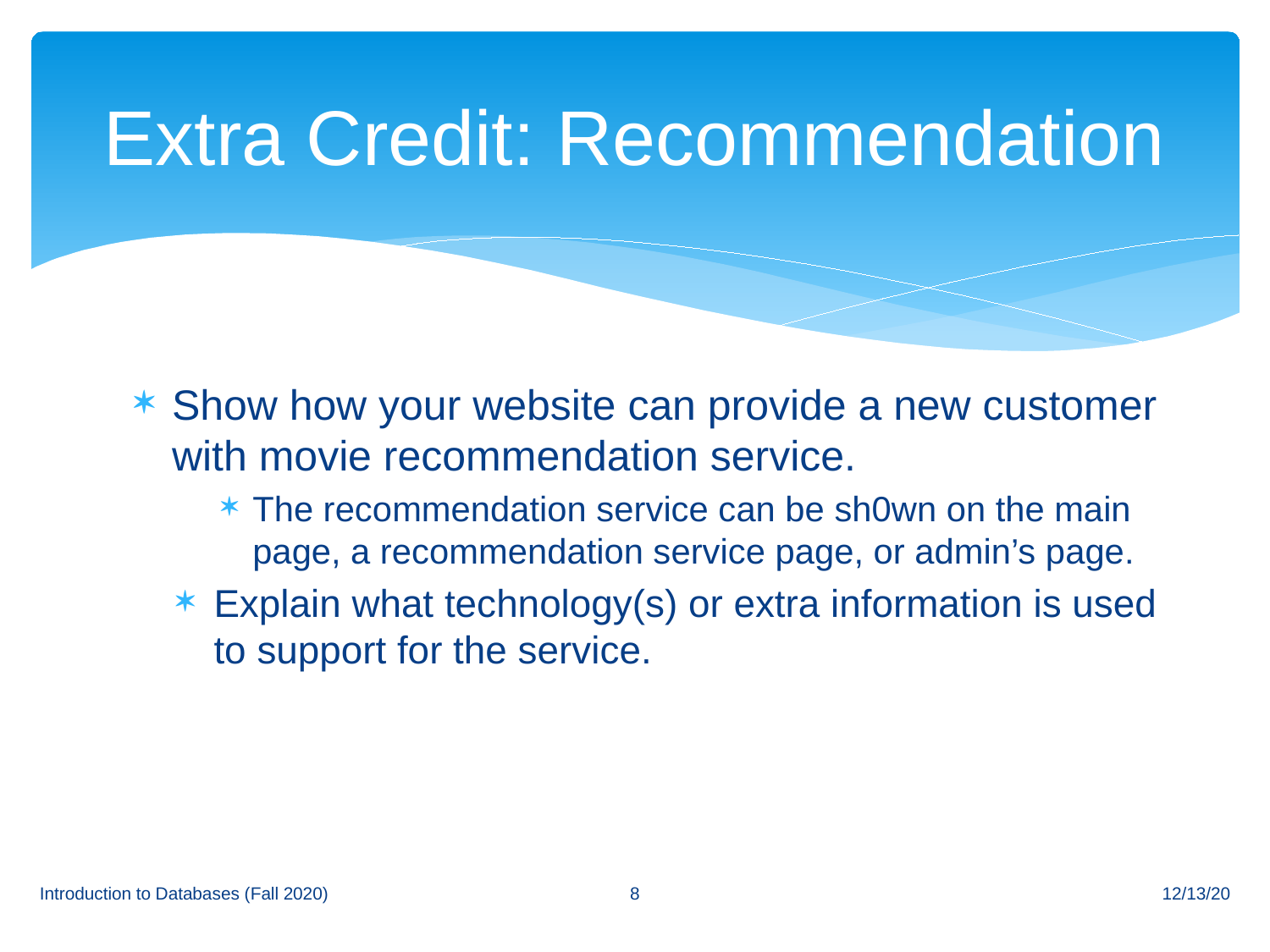

# Extra Credit: Recommendation
Show how your website can provide a new customer with movie recommendation service.
The recommendation service can be sh0wn on the main page, a recommendation service page, or admin’s page.
Explain what technology(s) or extra information is used to support for the service.
8
Introduction to Databases (Fall 2020)
12/13/20